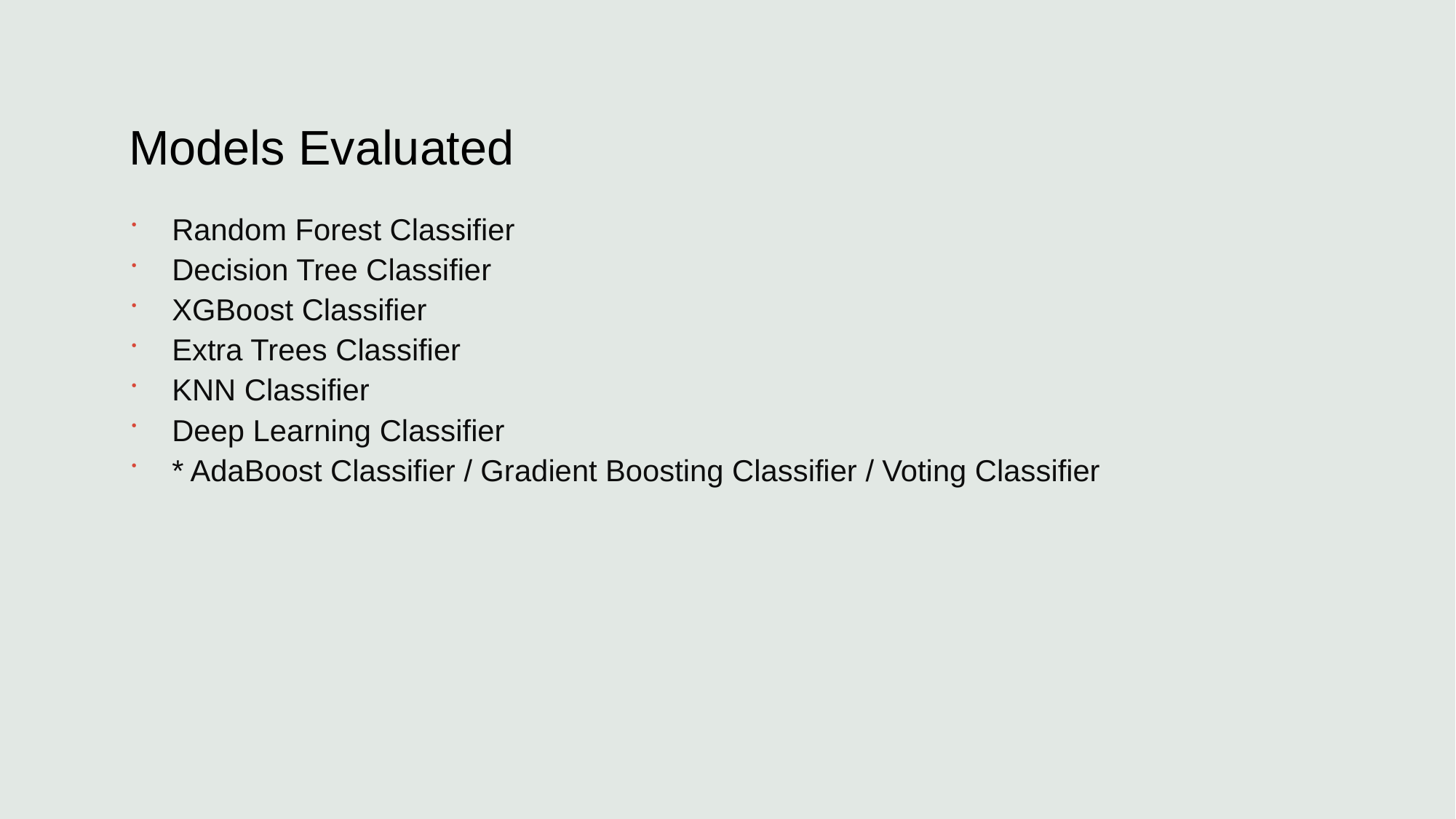

# Models Evaluated
Random Forest Classifier
Decision Tree Classifier
XGBoost Classifier
Extra Trees Classifier
KNN Classifier
Deep Learning Classifier
* AdaBoost Classifier / Gradient Boosting Classifier / Voting Classifier